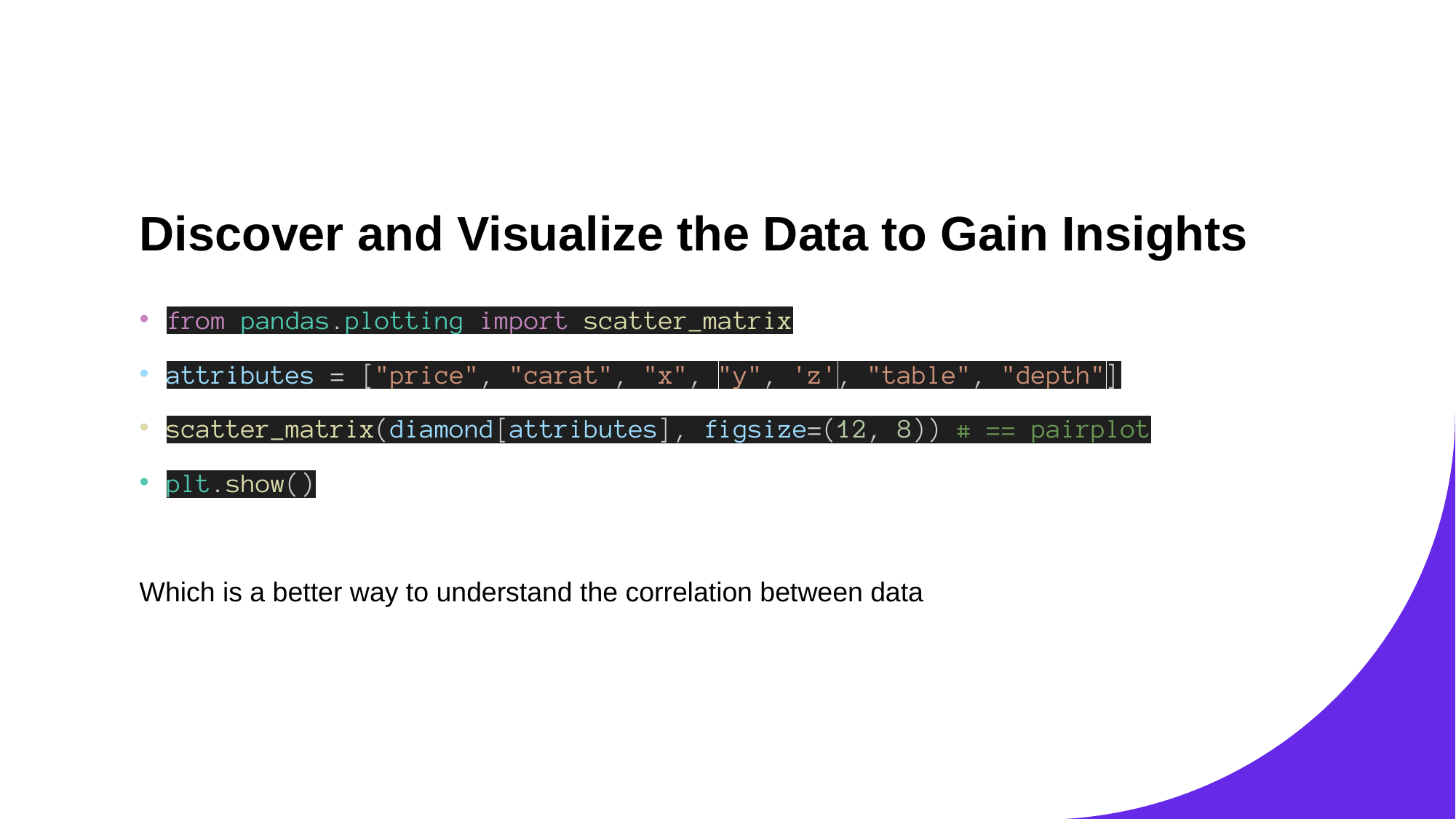

# Discover and Visualize the Data to Gain Insights
from pandas.plotting import scatter_matrix
attributes = ["price", "carat", "x", "y", 'z', "table", "depth"]
scatter_matrix(diamond[attributes], figsize=(12, 8)) # == pairplot
plt.show()

Which is a better way to understand the correlation between data